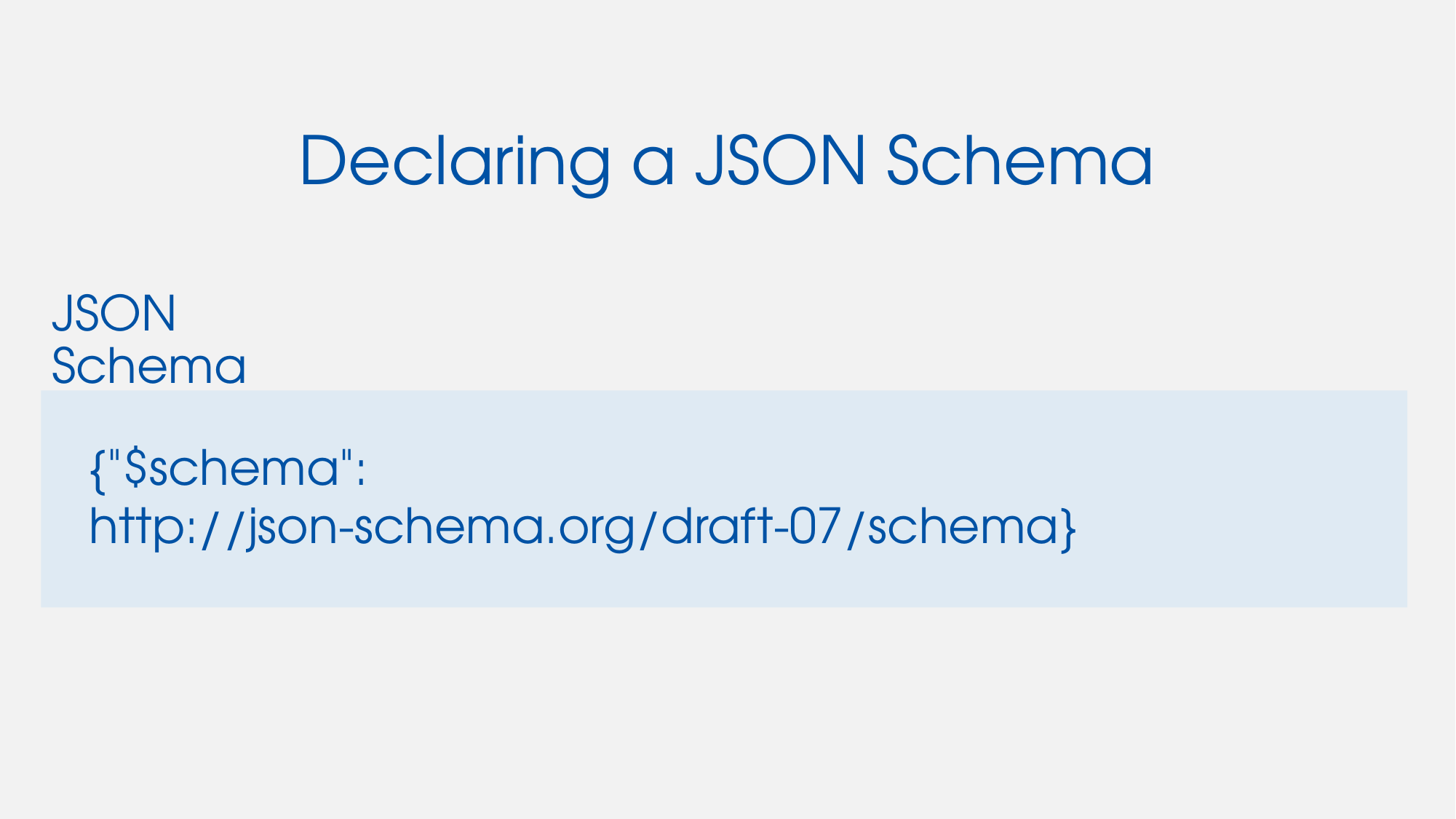

Declaring a JSON Schema
# JSON Schema

{"$schema": http://json-schema.org/draft-07/schema}